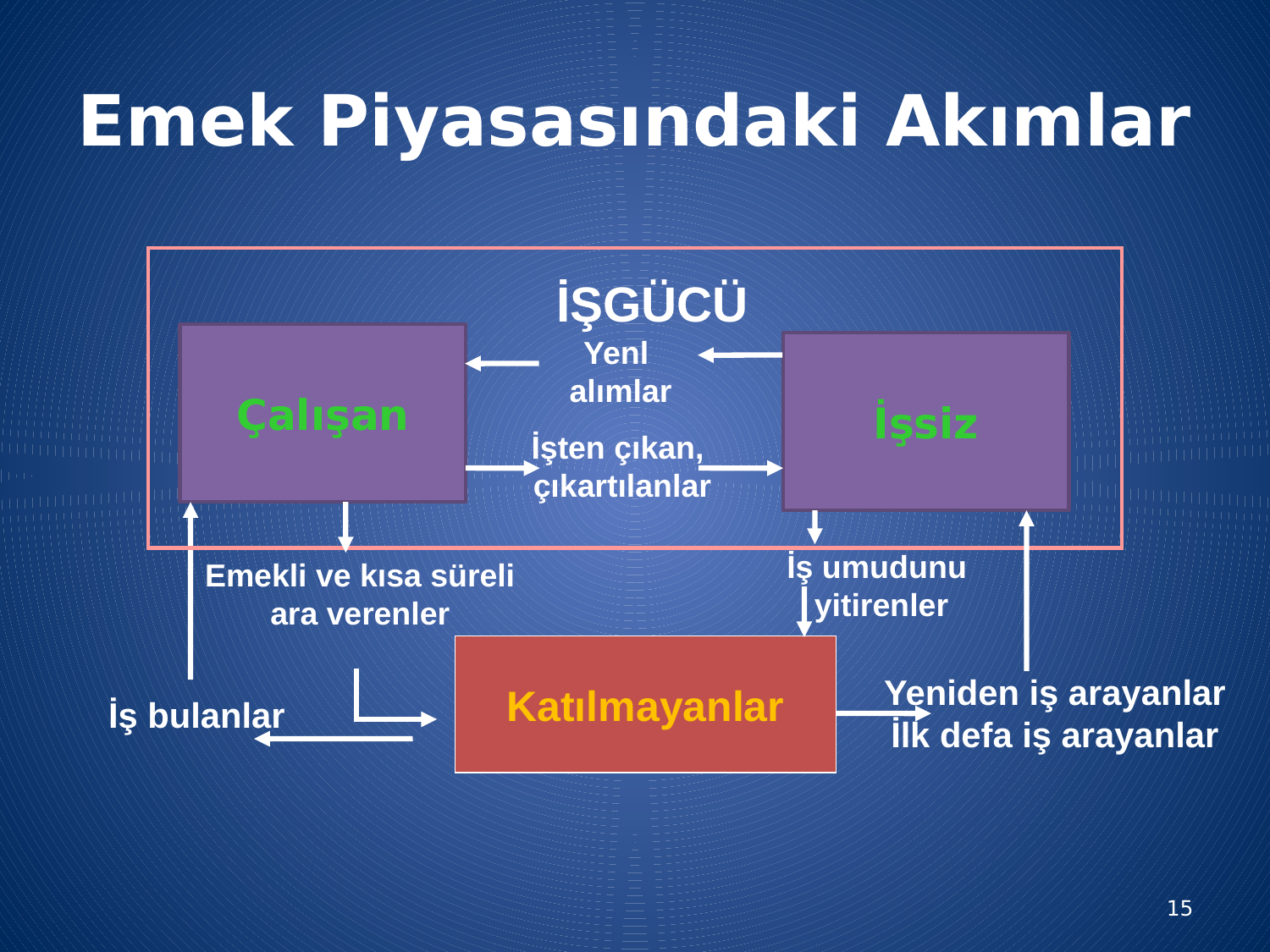

# Emek Piyasasındaki Akımlar

     İŞGÜCÜ
Çalışan
Yenl
alımlar

İşsiz
İşten çıkan,
çıkartılanlar

İş bulanlar

Emekli ve kısa süreli
ara verenler

İş umudunu
yitirenler

Yeniden iş arayanlar
İlk defa iş arayanlar

Katılmayanlar
15